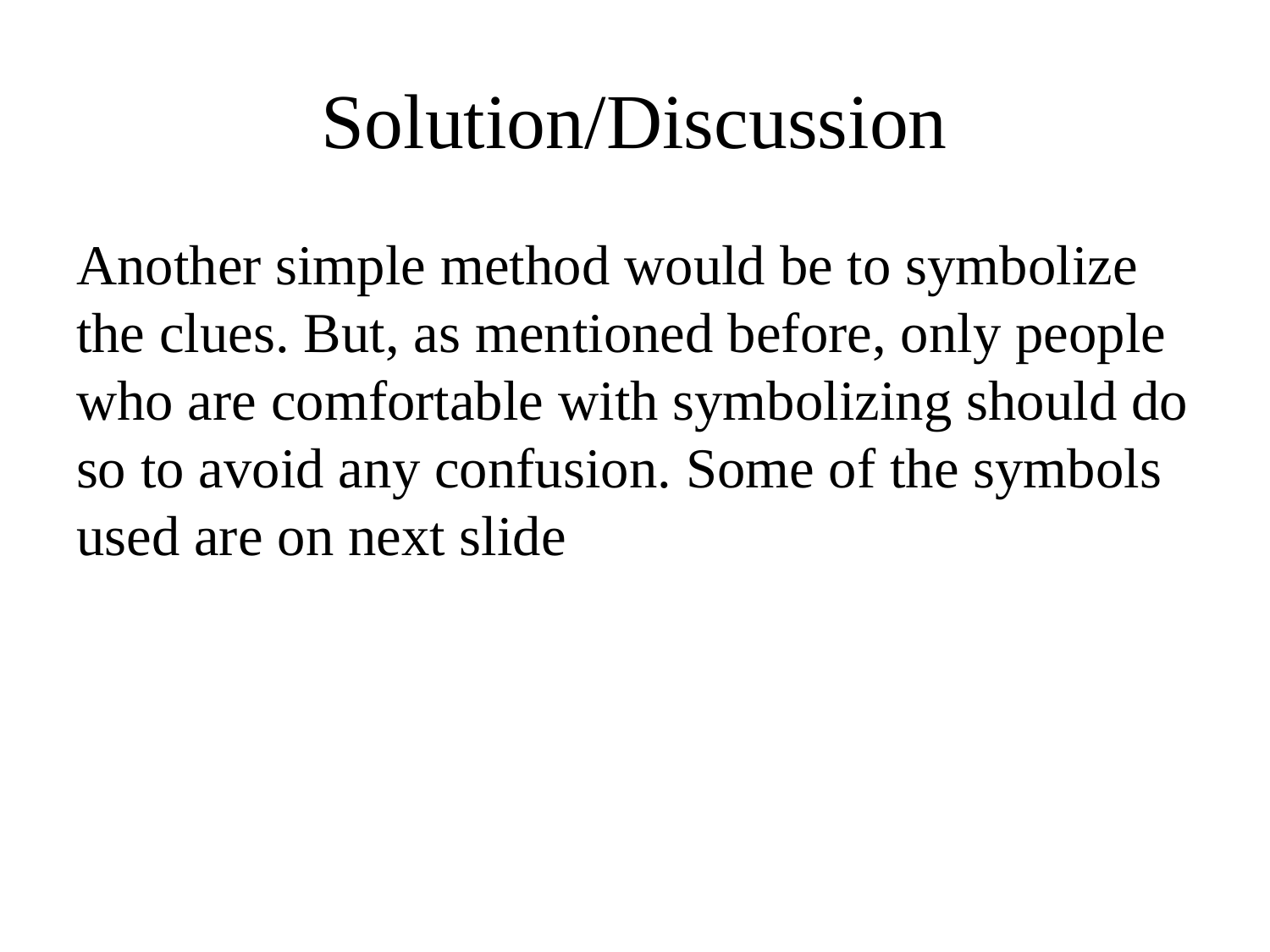

# Solution/Discussion
Another simple method would be to symbolize the clues. But, as mentioned before, only people who are comfortable with symbolizing should do so to avoid any confusion. Some of the symbols used are on next slide